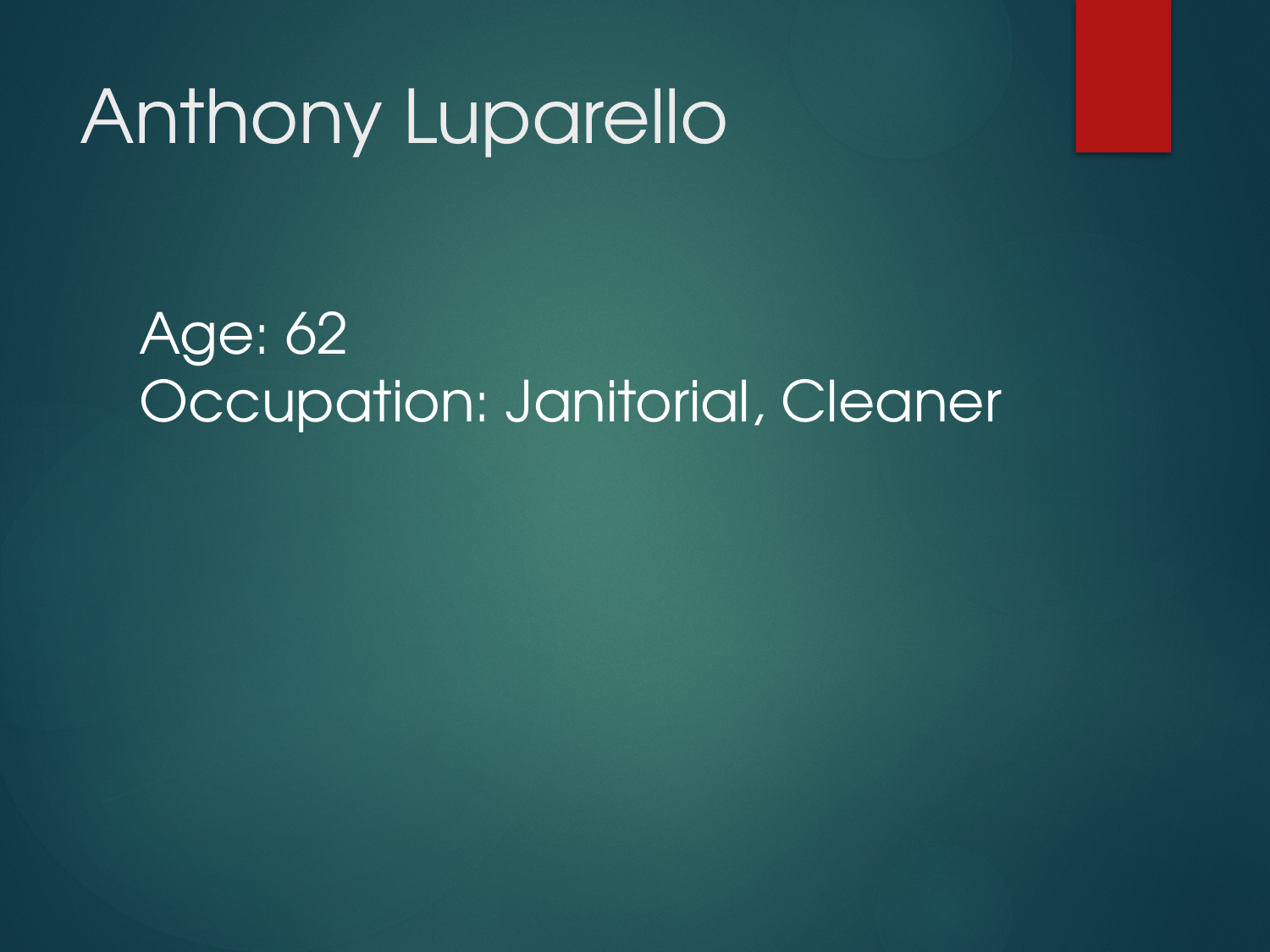

# Anthony Luparello

Age: 62
Occupation: Janitorial, Cleaner